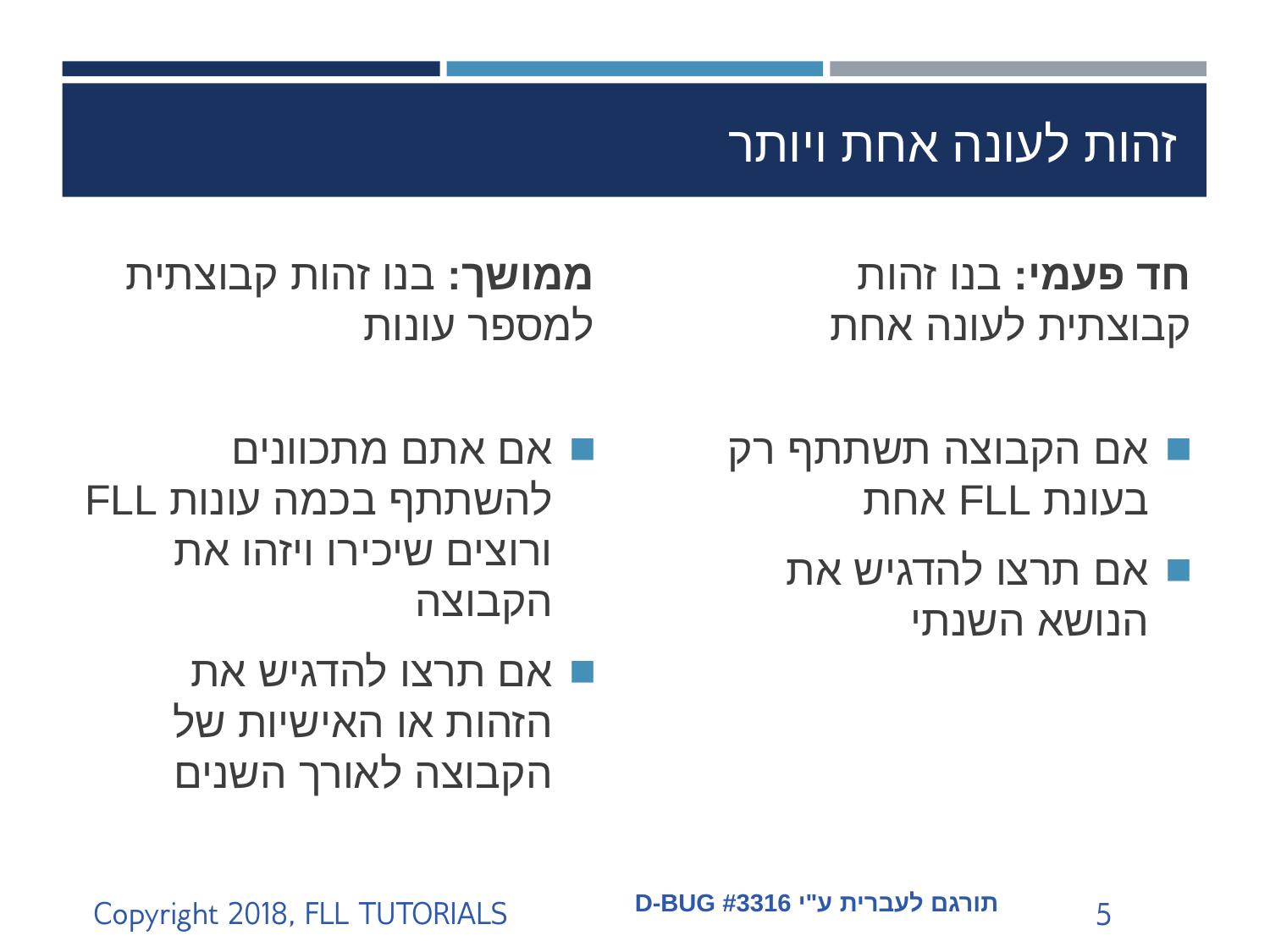

# זהות לעונה אחת ויותר
ממושך: בנו זהות קבוצתית למספר עונות
אם אתם מתכוונים להשתתף בכמה עונות FLL ורוצים שיכירו ויזהו את הקבוצה
אם תרצו להדגיש את הזהות או האישיות של הקבוצה לאורך השנים
חד פעמי: בנו זהות קבוצתית לעונה אחת
אם הקבוצה תשתתף רק בעונת FLL אחת
אם תרצו להדגיש את הנושא השנתי

תורגם לעברית ע"י D-BUG #3316
Copyright 2018, FLL TUTORIALS
5